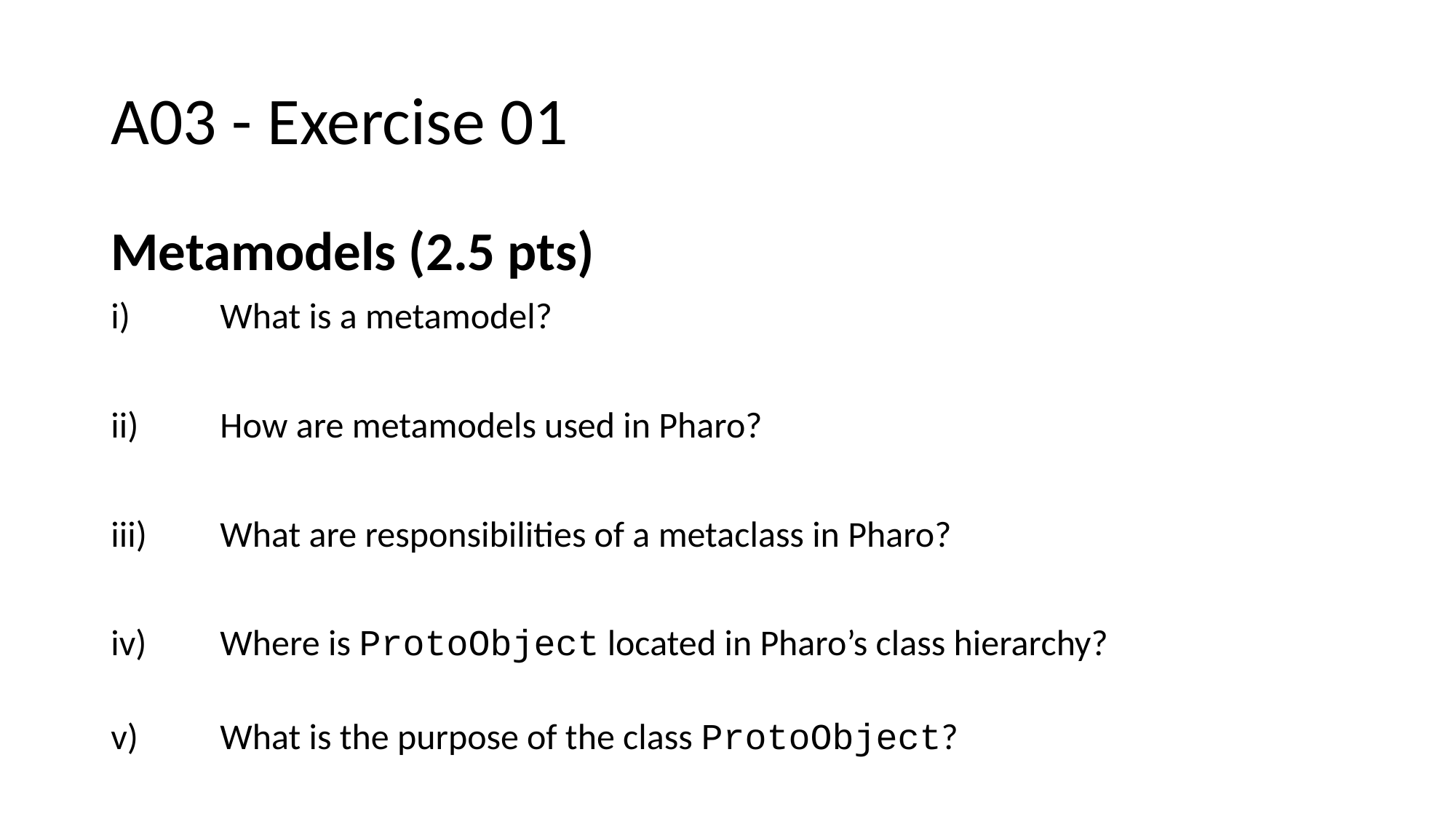

# A03 - Exercise 01
Metamodels (2.5 pts)
i)	What is a metamodel?

ii)	How are metamodels used in Pharo?

iii)	What are responsibilities of a metaclass in Pharo?

iv)	Where is ProtoObject located in Pharo’s class hierarchy?
v)	What is the purpose of the class ProtoObject?